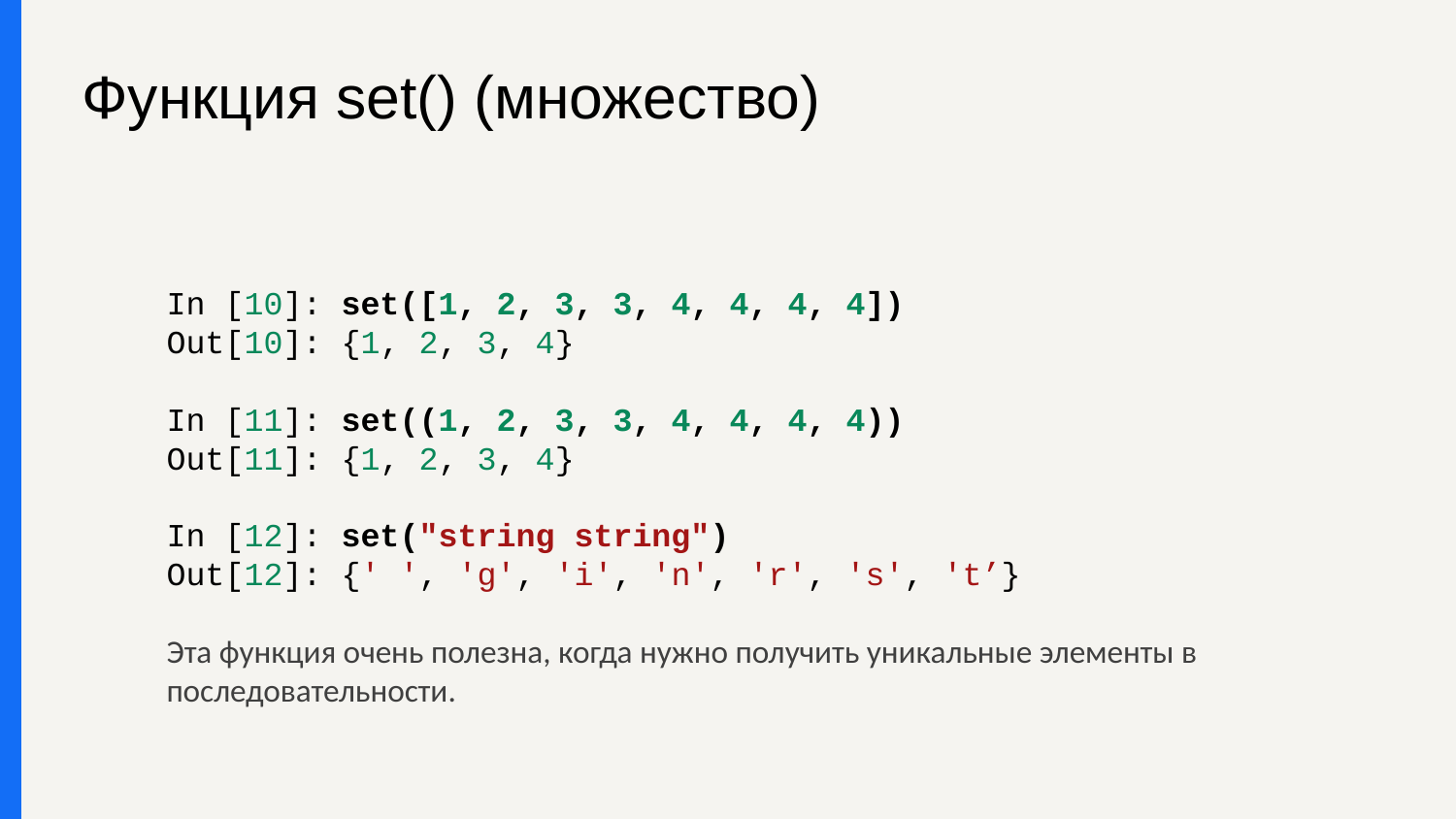

# Функция set() (множество)

In [10]: set([1, 2, 3, 3, 4, 4, 4, 4])
Out[10]: {1, 2, 3, 4}
In [11]: set((1, 2, 3, 3, 4, 4, 4, 4))
Out[11]: {1, 2, 3, 4}
In [12]: set("string string")
Out[12]: {' ', 'g', 'i', 'n', 'r', 's', 't’}

Эта функция очень полезна, когда нужно получить уникальные элементы в последовательности.